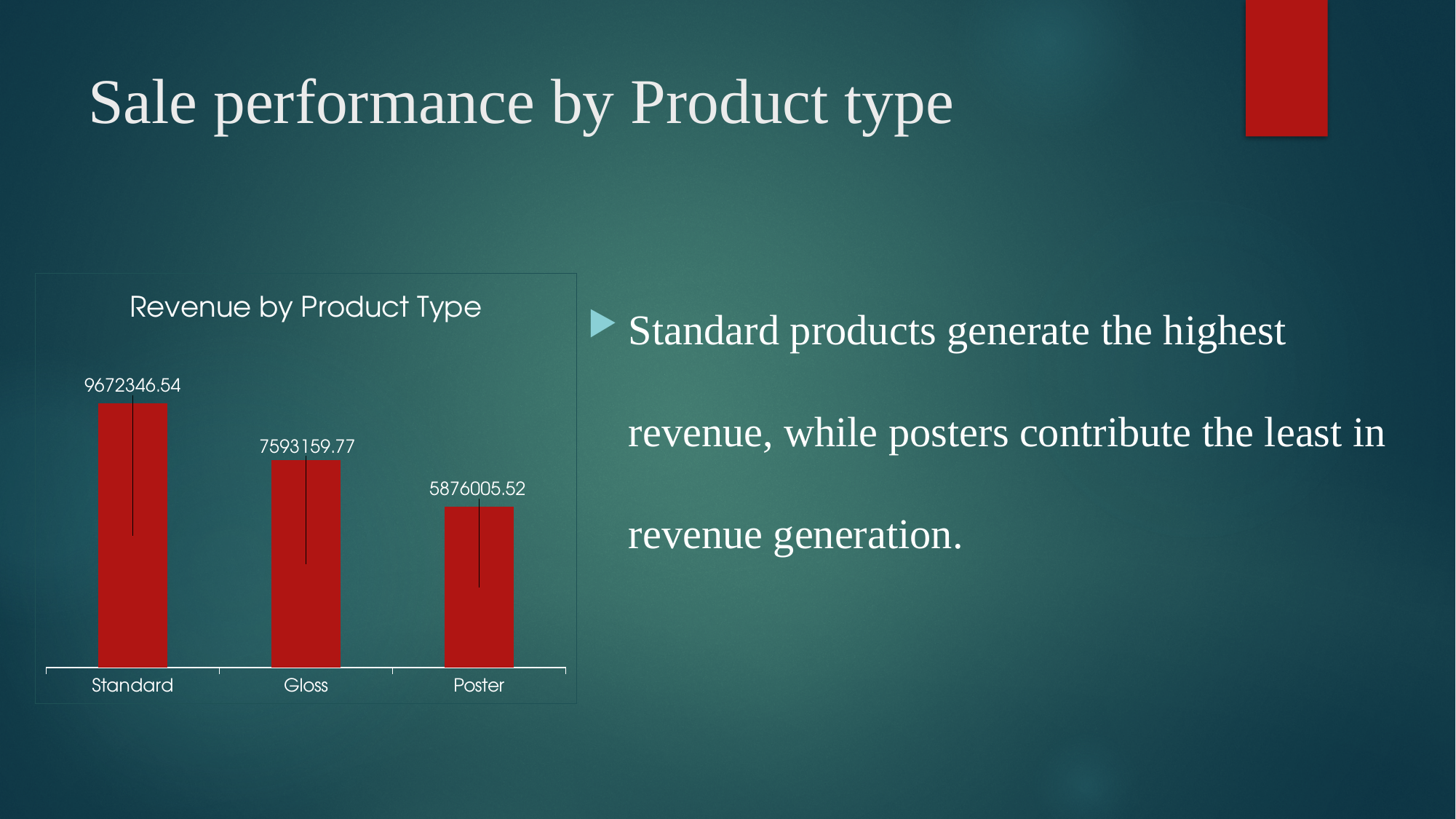

# Sale performance by Product type
Standard products generate the highest revenue, while posters contribute the least in revenue generation.

### Chart: Revenue by Product Type

| Category | Quantity by Product Type |
|---|---|
| Standard | 9672346.54 |
| Gloss | 7593159.77 |
| Poster | 5876005.52 |